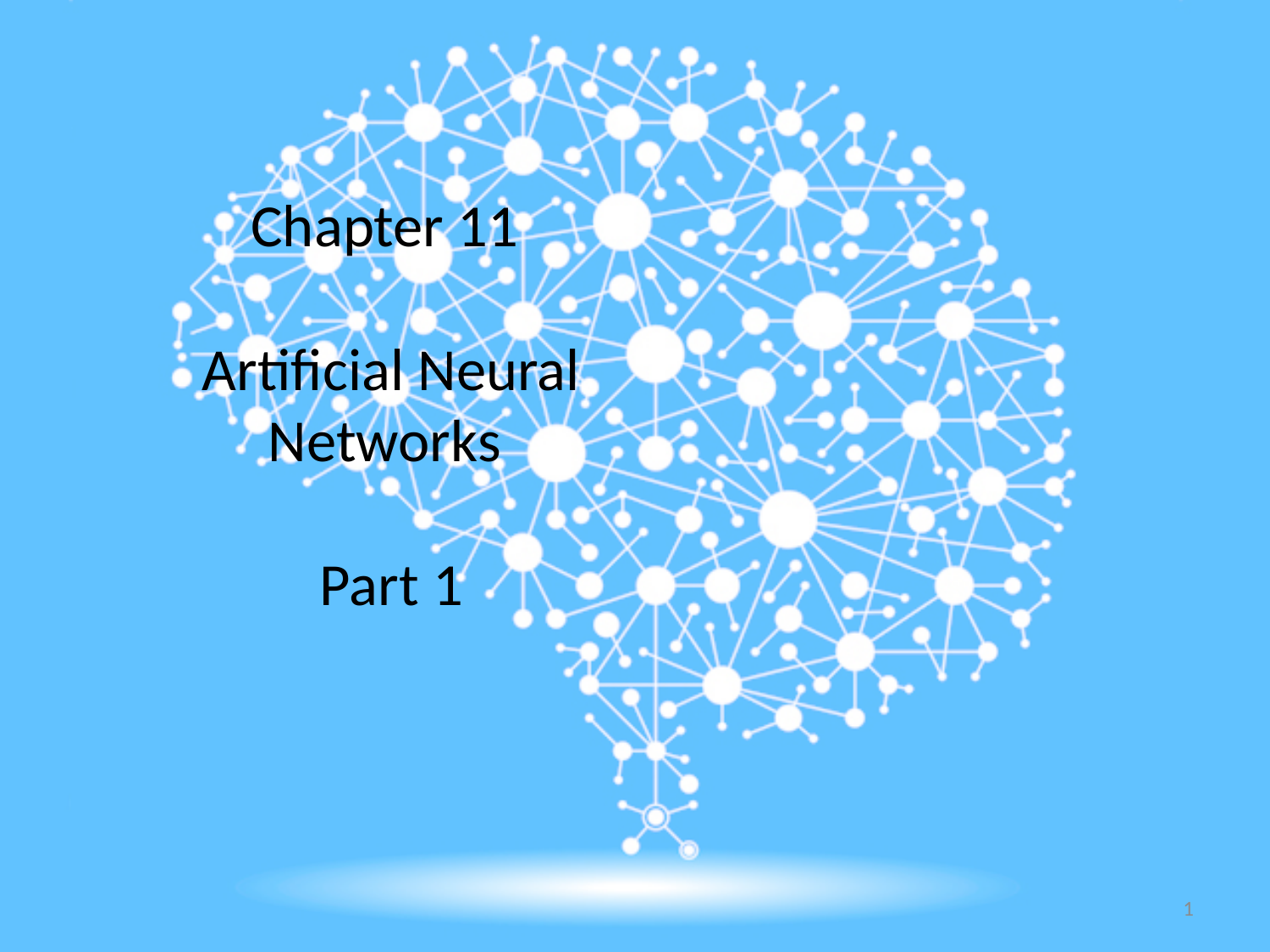

# Chapter 11 Artificial Neural Networks Part 1
1